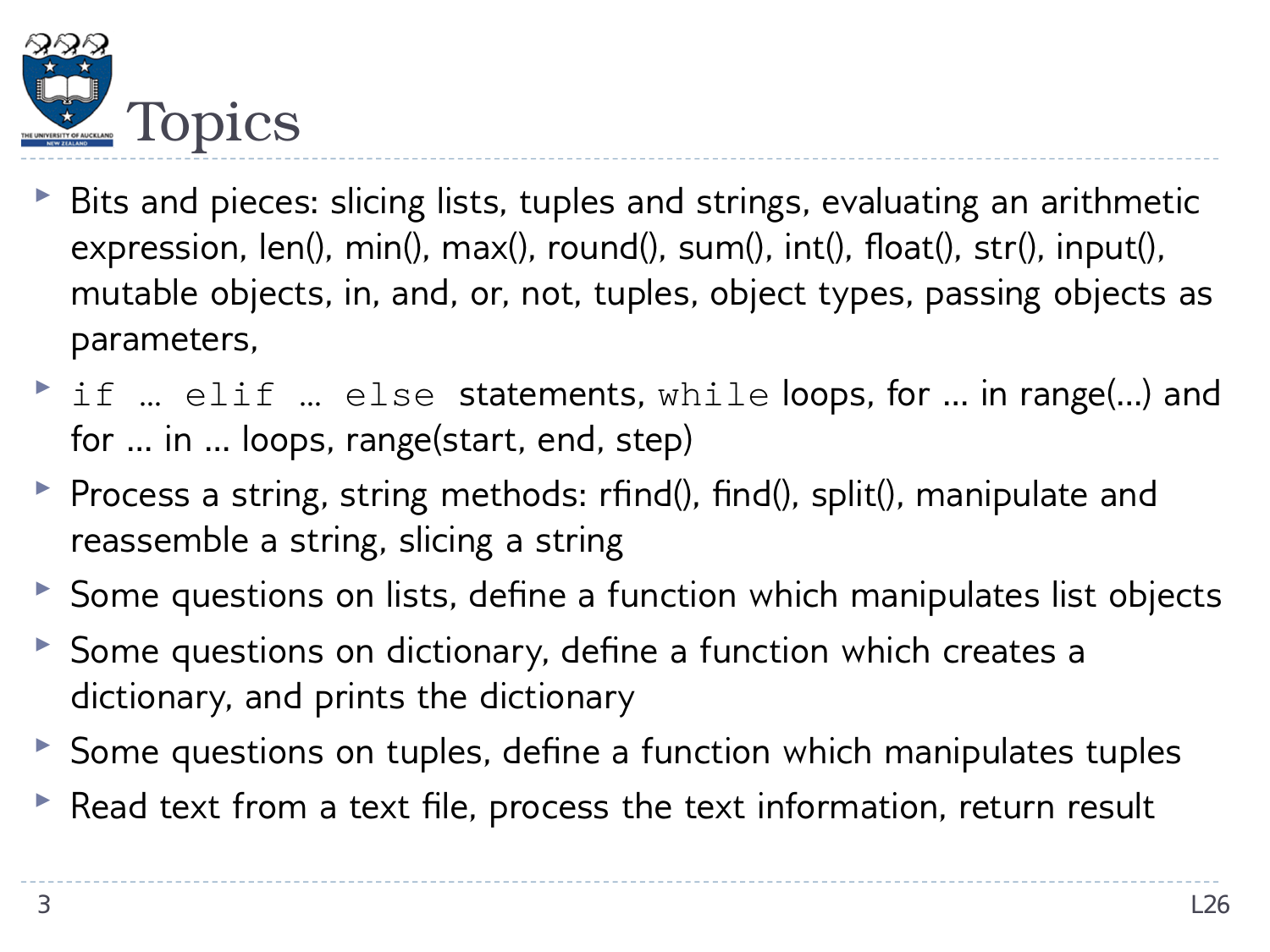

# Topics
Bits and pieces: slicing lists, tuples and strings, evaluating an arithmetic expression, len(), min(), max(), round(), sum(), int(), float(), str(), input(), mutable objects, in, and, or, not, tuples, object types, passing objects as parameters,
if … elif … else statements, while loops, for … in range(…) and for … in … loops, range(start, end, step)
Process a string, string methods: rfind(), find(), split(), manipulate and reassemble a string, slicing a string
Some questions on lists, define a function which manipulates list objects
Some questions on dictionary, define a function which creates a dictionary, and prints the dictionary
Some questions on tuples, define a function which manipulates tuples
Read text from a text file, process the text information, return result

3
L26